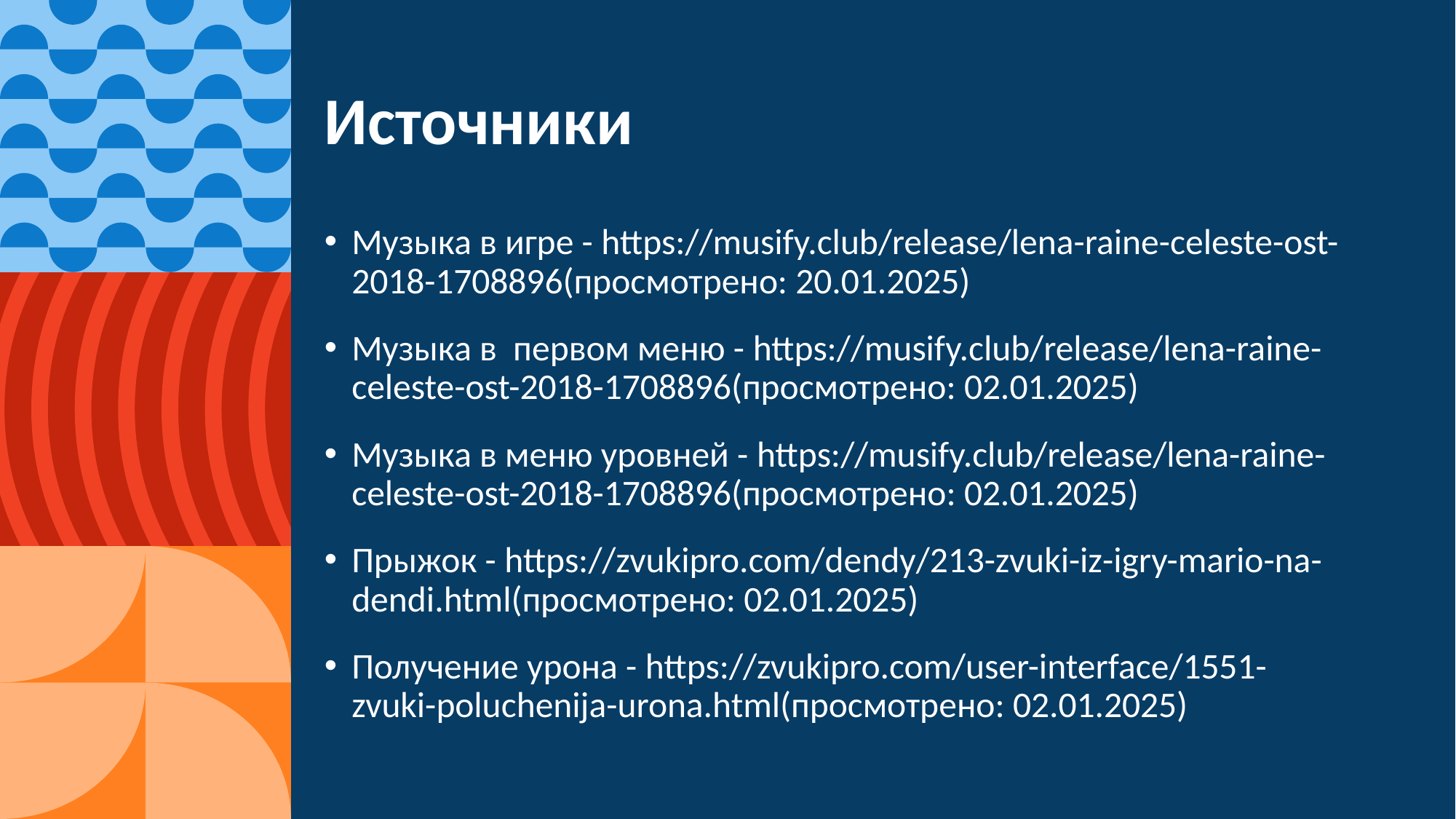

# Источники
Музыка в игре - https://musify.club/release/lena-raine-celeste-ost-2018-1708896(просмотрено: 20.01.2025)
Музыка в  первом меню - https://musify.club/release/lena-raine-celeste-ost-2018-1708896(просмотрено: 02.01.2025)
Музыка в меню уровней - https://musify.club/release/lena-raine-celeste-ost-2018-1708896(просмотрено: 02.01.2025)
Прыжок - https://zvukipro.com/dendy/213-zvuki-iz-igry-mario-na-dendi.html(просмотрено: 02.01.2025)
Получение урона - https://zvukipro.com/user-interface/1551-zvuki-poluchenija-urona.html(просмотрено: 02.01.2025)